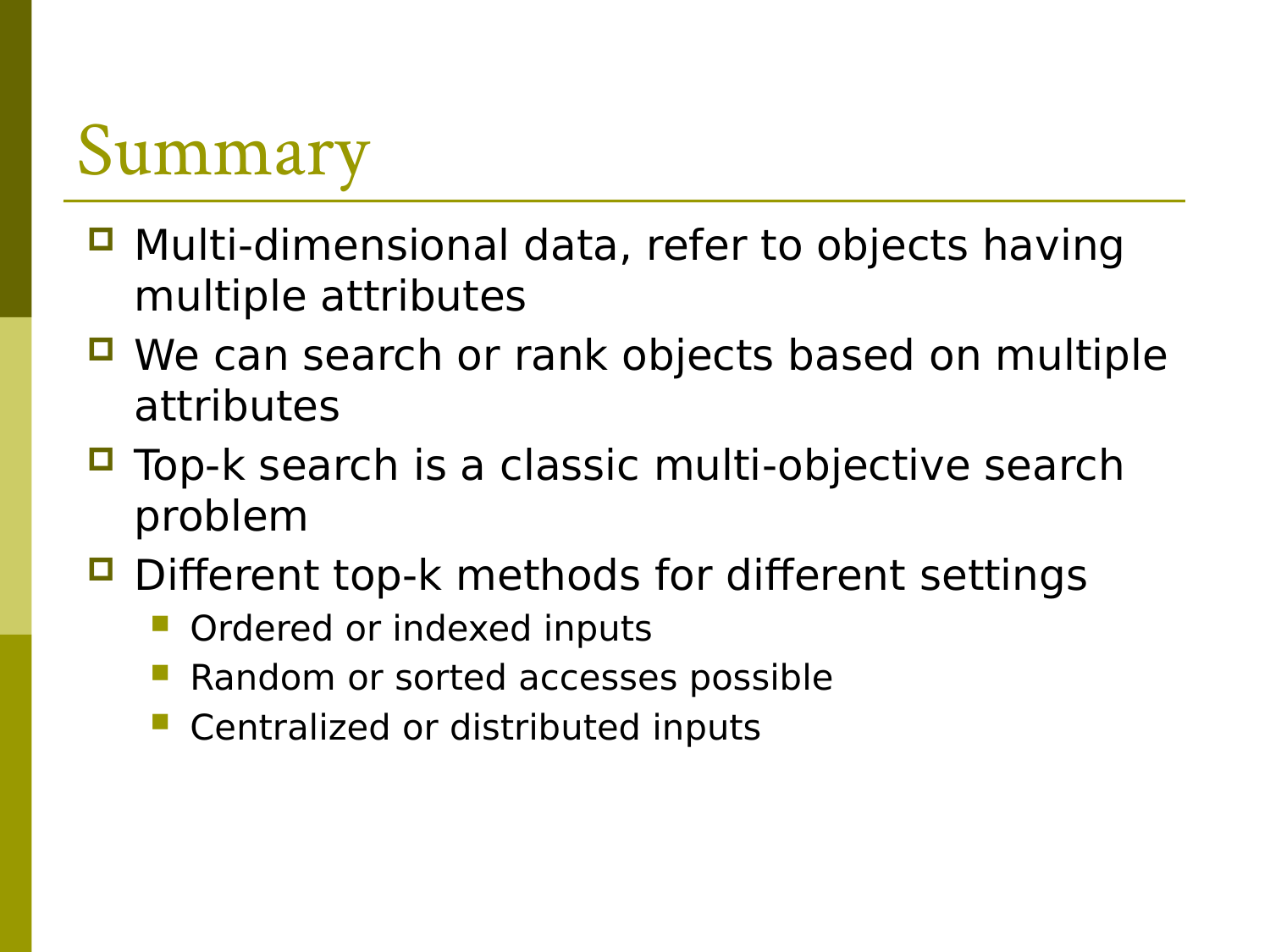

# Summary
Multi-dimensional data, refer to objects having multiple attributes
We can search or rank objects based on multiple attributes
Top-k search is a classic multi-objective search problem
Different top-k methods for different settings
Ordered or indexed inputs
Random or sorted accesses possible
Centralized or distributed inputs